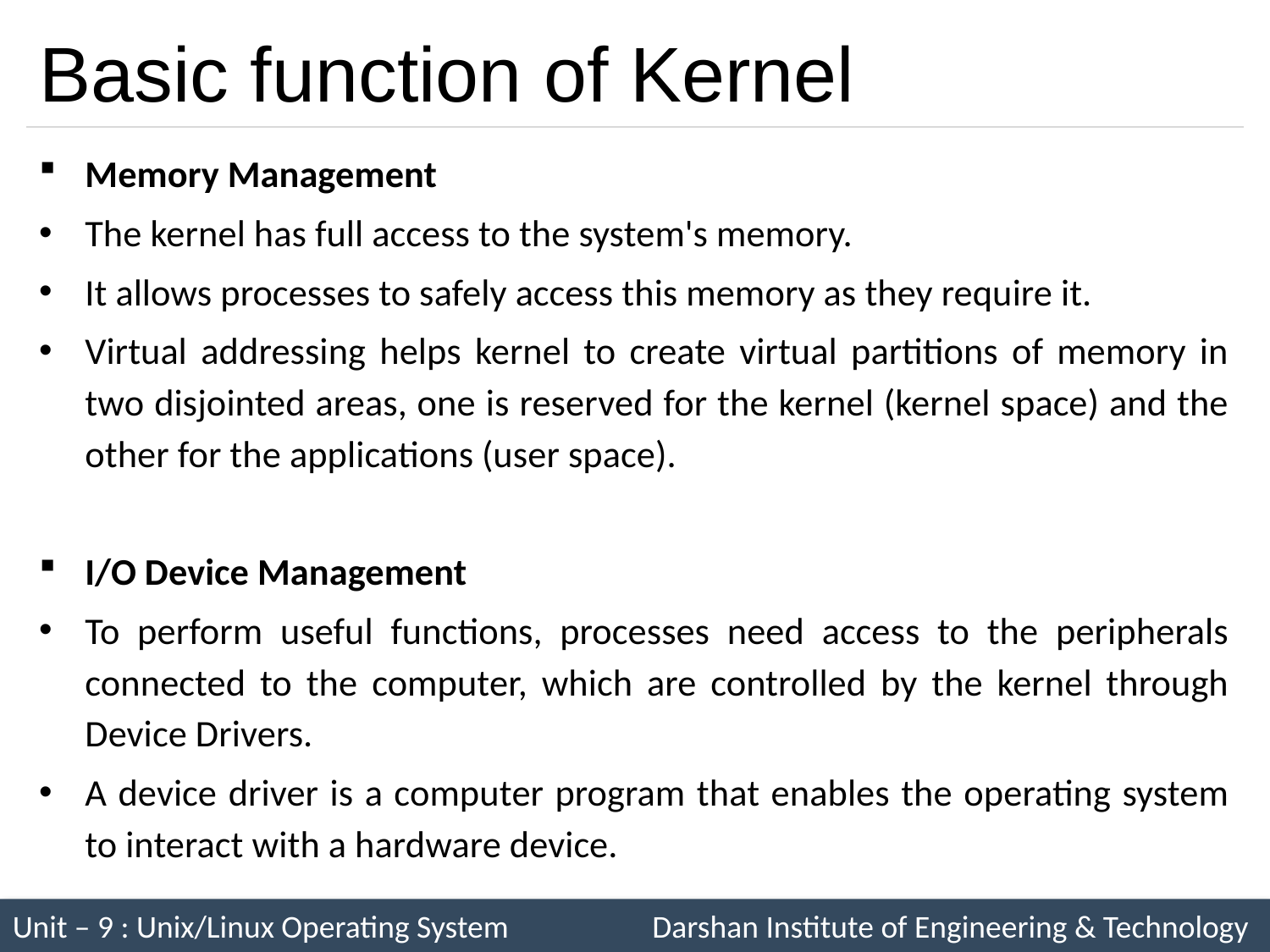

# Basic function of Kernel
Memory Management
The kernel has full access to the system's memory.
It allows processes to safely access this memory as they require it.
Virtual addressing helps kernel to create virtual partitions of memory in two disjointed areas, one is reserved for the kernel (kernel space) and the other for the applications (user space).

I/O Device Management
To perform useful functions, processes need access to the peripherals connected to the computer, which are controlled by the kernel through Device Drivers.
A device driver is a computer program that enables the operating system to interact with a hardware device.